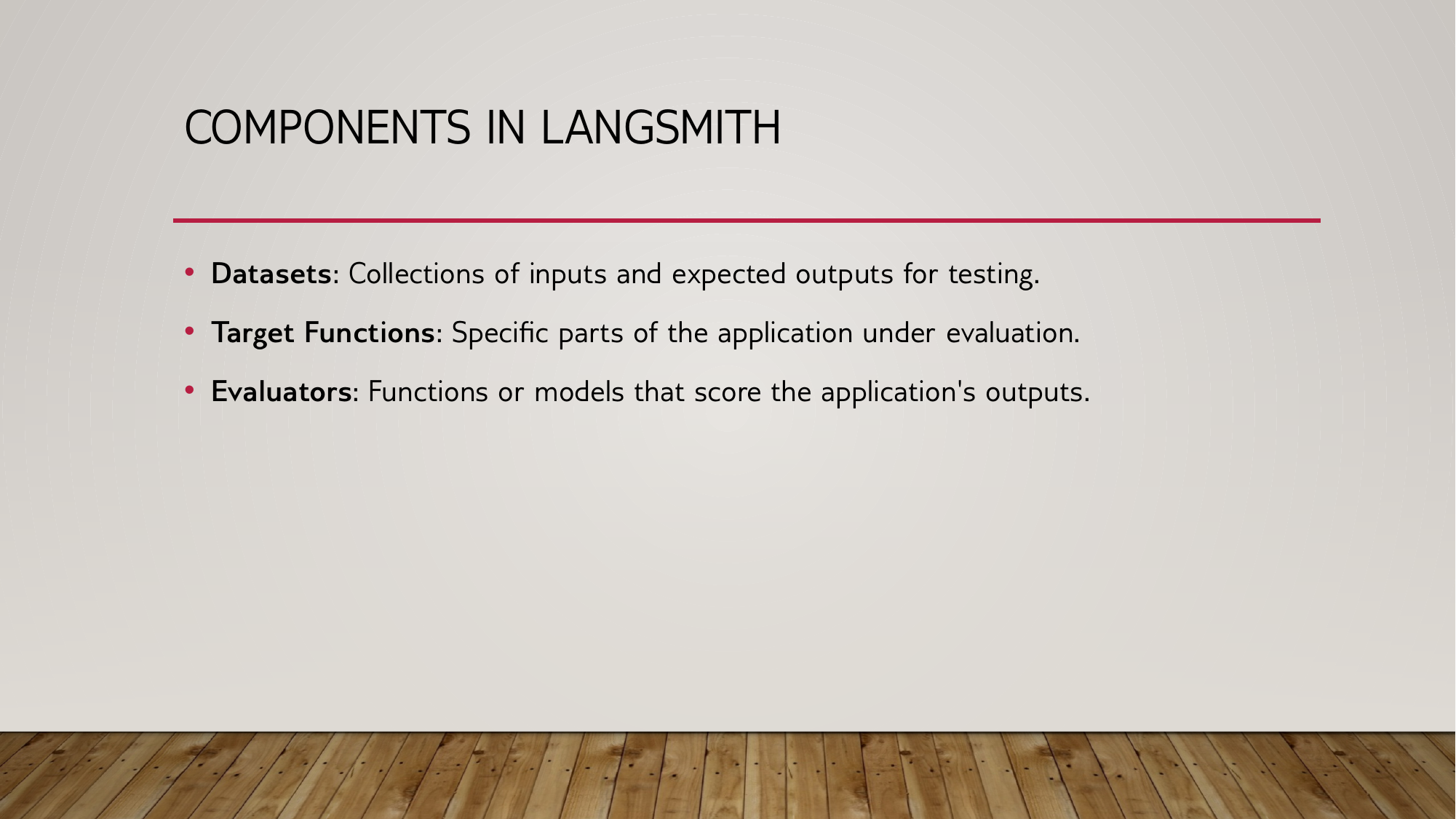

# Components in langsmith
Datasets: Collections of inputs and expected outputs for testing.​
Target Functions: Specific parts of the application under evaluation.​
Evaluators: Functions or models that score the application's outputs.​